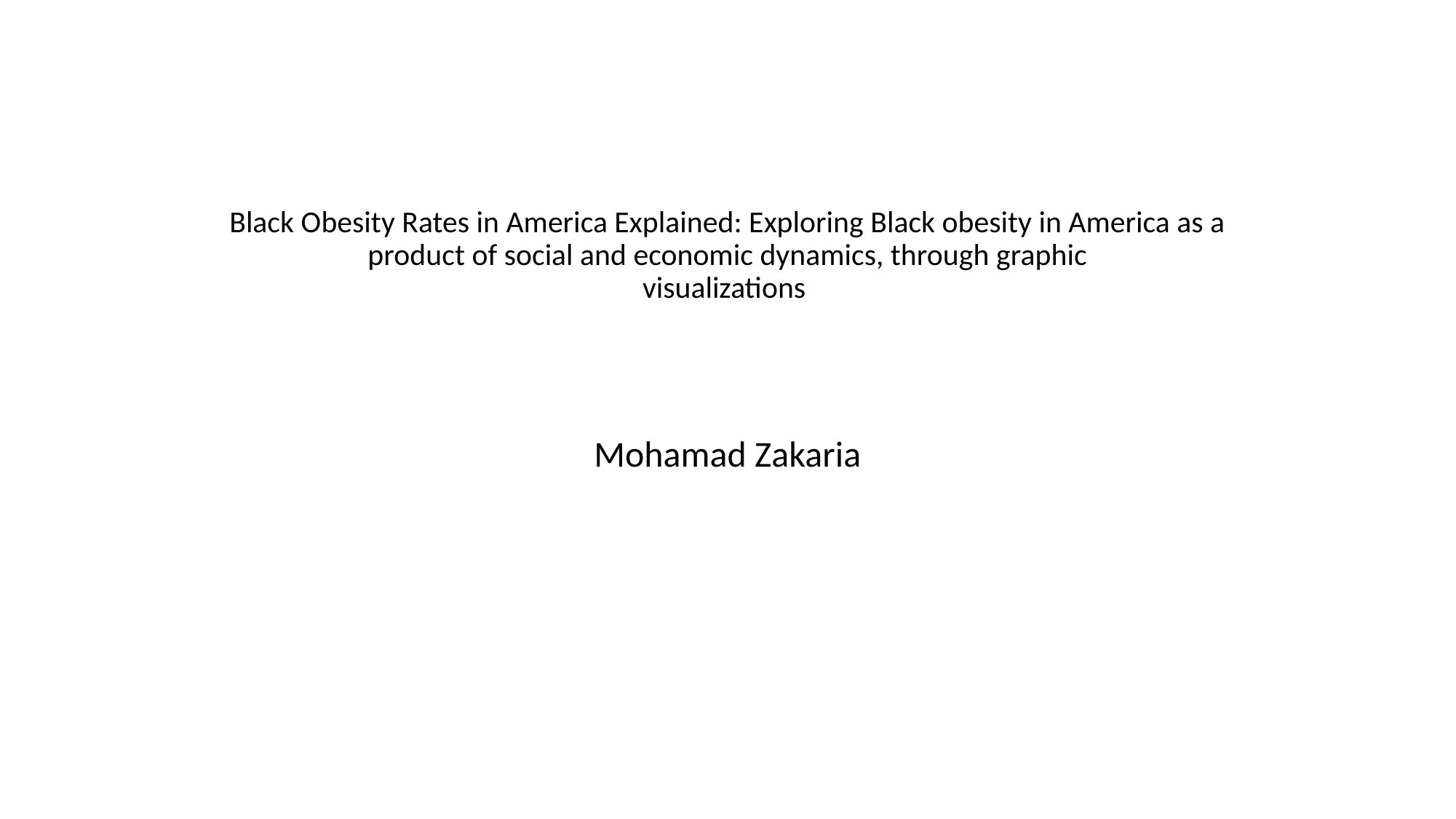

# Black Obesity Rates in America Explained: Exploring Black obesity in America as a product of social and economic dynamics, through graphic visualizations
Mohamad Zakaria